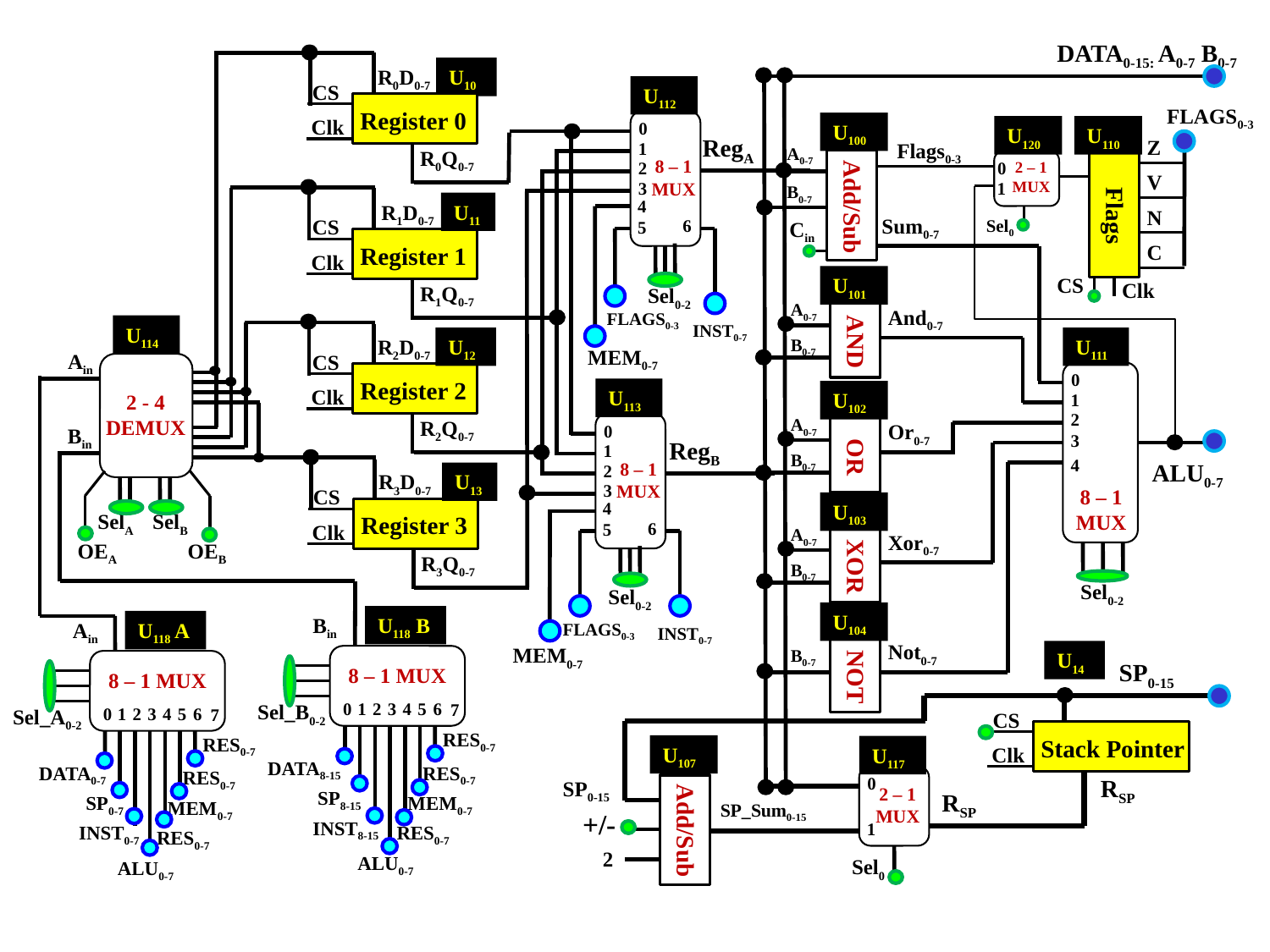

DATA0-15: A0-7 B0-7

U10
R0D0-7
CS

Register 0
Clk
R0Q0-7

U112
0

RegA
1
8 – 1
MUX
2
3
4
6
5

Sel0-2

FLAGS0-3
INST0-7

MEM0-7
FLAGS0-3
U100
Flags0-3
A0-7

B0-7
Add/Sub
Sum0-7
Cin
U120
0

2 – 1
MUX
1
Sel0

U110
Z

V
Flags
N
C
CS
Clk

U11
R1D0-7
CS

Register 1
Clk
R1Q0-7

U101
A0-7
And0-7

AND
B0-7

U114
Ain

2 - 4
DEMUX
Bin
SelA
SelB
OEA
OEB

U12
R2D0-7
CS

Register 2
Clk
R2Q0-7
U111

0

1
2
3
4
ALU0-7
8 – 1
MUX
Sel0-2

U113
0

RegB
1
8 – 1
MUX
2
3
4
6
5

Sel0-2

FLAGS0-3
INST0-7

MEM0-7
U102

A0-7
Or0-7

OR
B0-7

U13
R3D0-7
CS

Register 3
Clk
R3Q0-7

U103

A0-7
Xor0-7

XOR
B0-7

U104
Bin
U118 B

8 – 1 MUX

0
1
2
3
4
5
6
7
Sel_B0-2
RES0-7
DATA8-15
RES0-7
SP8-15
MEM0-7
INST8-15
RES0-7
ALU0-7
Ain
U118 A

8 – 1 MUX

0
1
2
3
4
5
6
7
Sel_A0-2
RES0-7
DATA0-7
RES0-7
SP0-7
MEM0-7
INST0-7
RES0-7
ALU0-7
Not0-7

B0-7
U14
SP0-15
CS

Stack Pointer
Clk
RSP
NOT

U107
SP0-15

SP_Sum0-15
+/-
Add/Sub
2
U117
0

2 – 1
MUX
RSP
1
Sel0